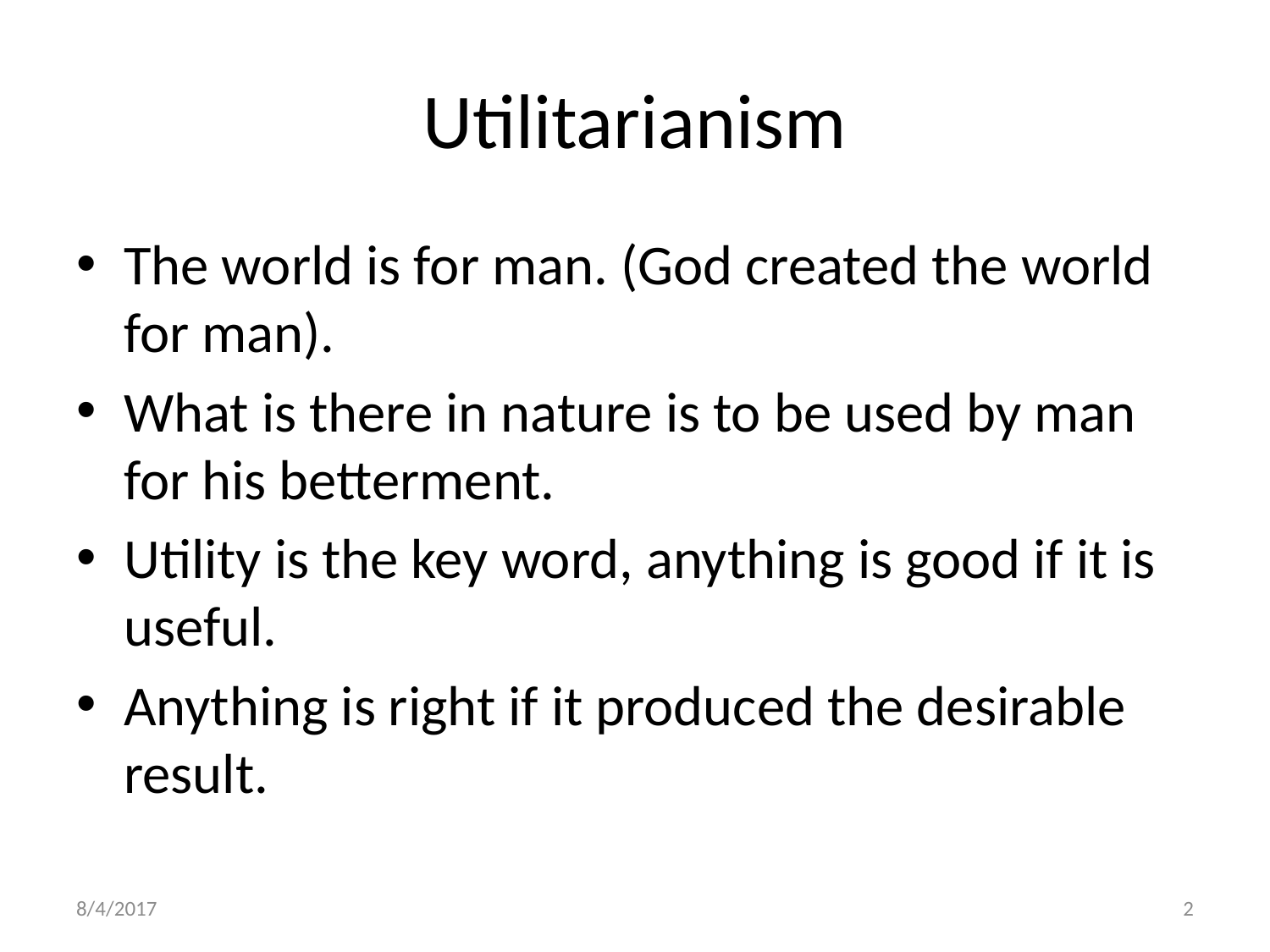

# Utilitarianism
The world is for man. (God created the world for man).
What is there in nature is to be used by man for his betterment.
Utility is the key word, anything is good if it is useful.
Anything is right if it produced the desirable result.
8/4/2017
2